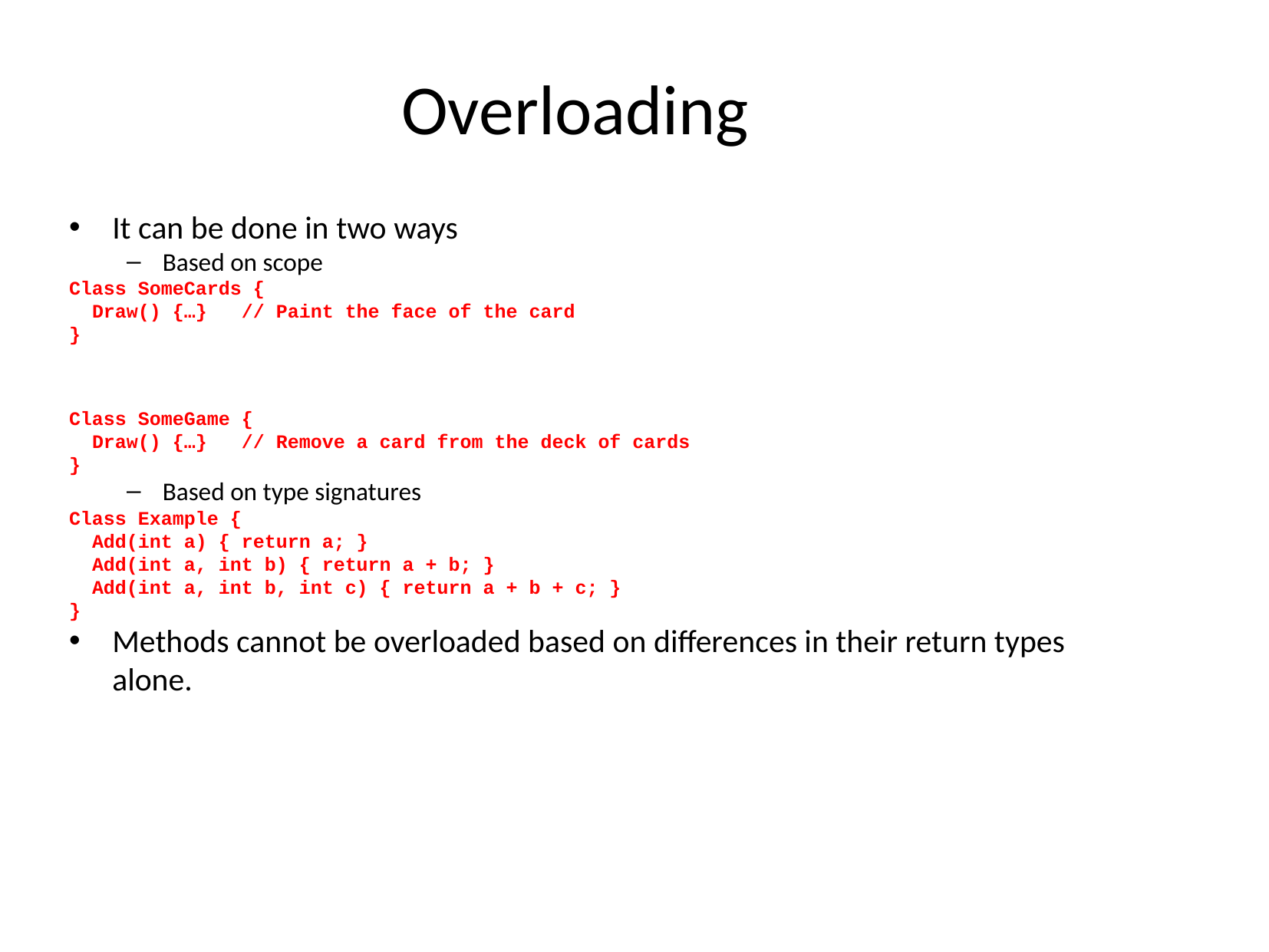

Overloading
It can be done in two ways
Based on scope
Class SomeCards {
  Draw() {…}   // Paint the face of the card
}

Class SomeGame {
  Draw() {…}   // Remove a card from the deck of cards
}
Based on type signatures
Class Example {
  Add(int a) { return a; }
  Add(int a, int b) { return a + b; }
  Add(int a, int b, int c) { return a + b + c; }
}
Methods cannot be overloaded based on differences in their return types alone.